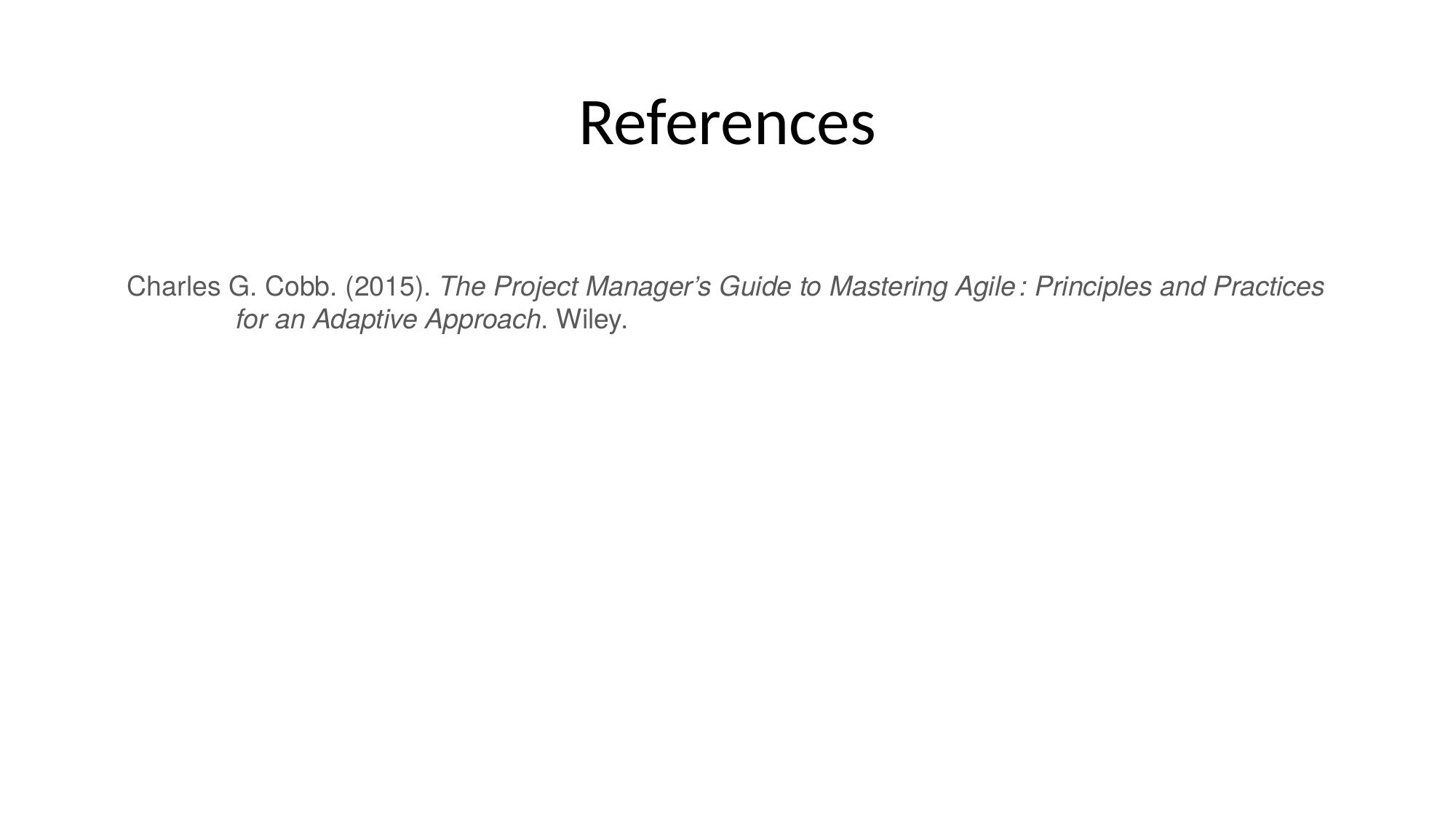

# References
Charles G. Cobb. (2015). The Project Manager’s Guide to Mastering Agile : Principles and Practices 	for an Adaptive Approach. Wiley.